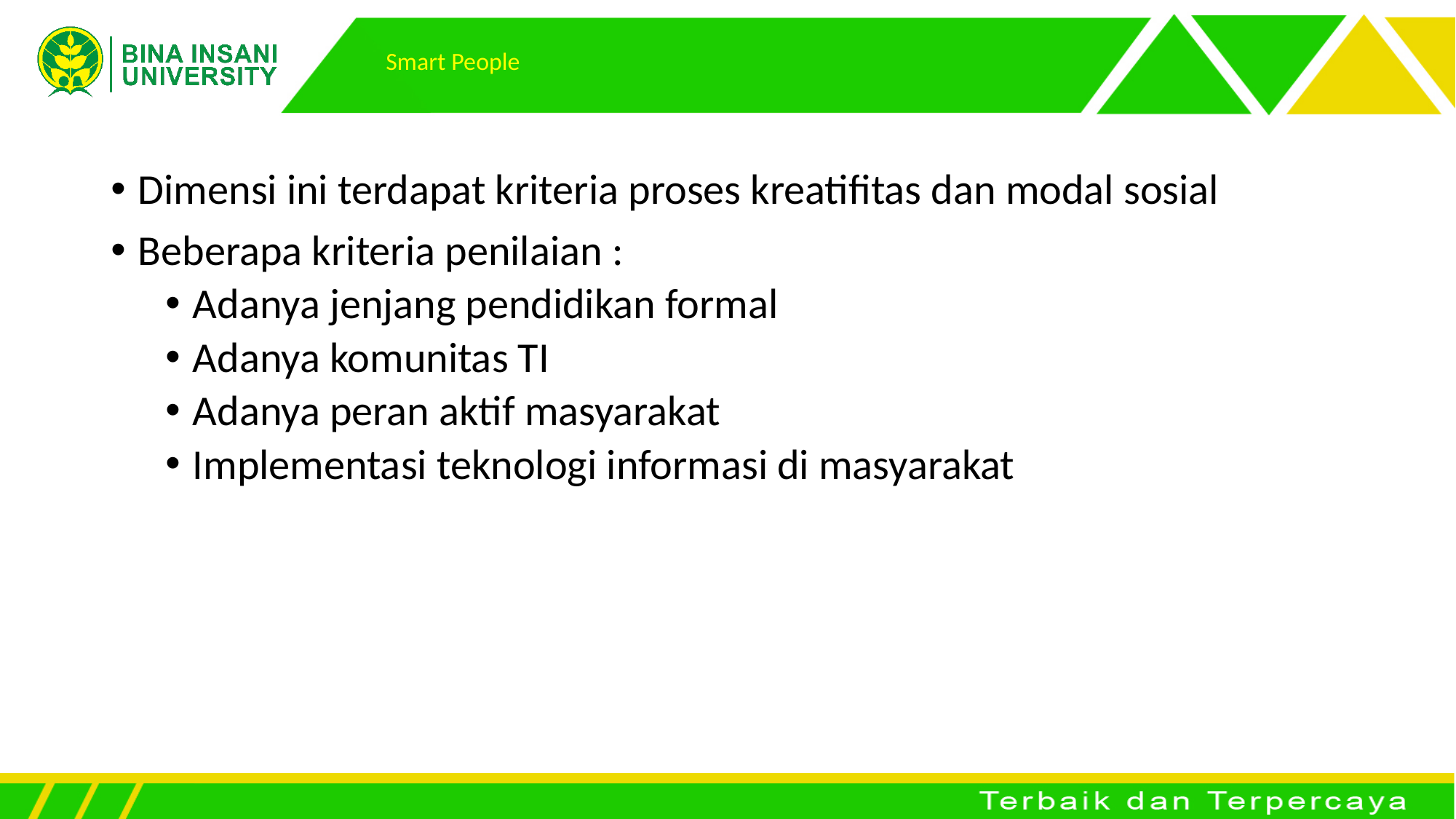

# Smart People
Dimensi ini terdapat kriteria proses kreatifitas dan modal sosial
Beberapa kriteria penilaian :
Adanya jenjang pendidikan formal
Adanya komunitas TI
Adanya peran aktif masyarakat
Implementasi teknologi informasi di masyarakat